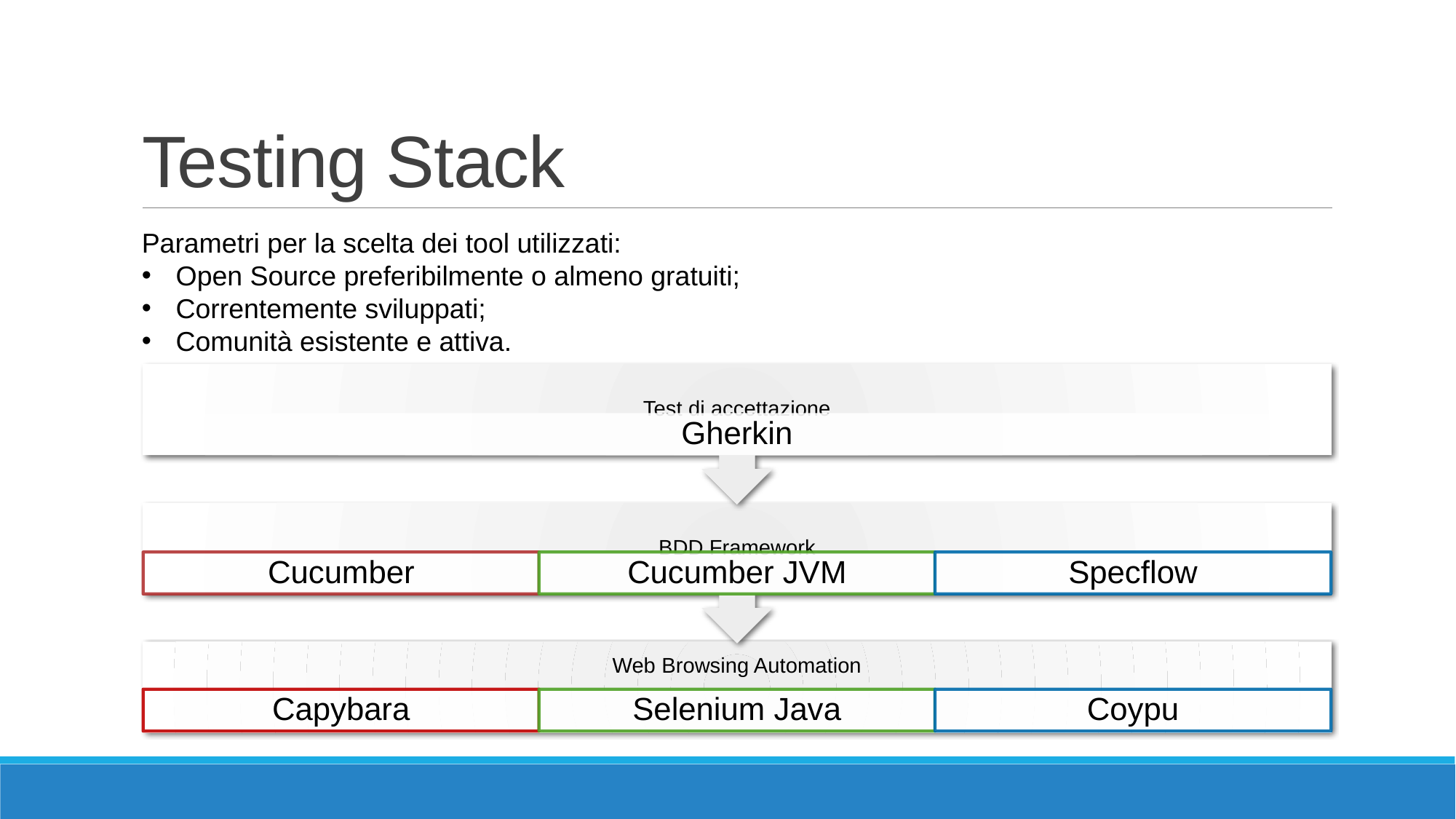

# Testing Stack

Parametri per la scelta dei tool utilizzati:
Open Source preferibilmente o almeno gratuiti;
Correntemente sviluppati;
Comunità esistente e attiva.
Web Browsing Automation
Capybara
Selenium Java
Coypu
BDD Framework
Cucumber
Cucumber JVM
Specflow
Test di accettazione
Gherkin